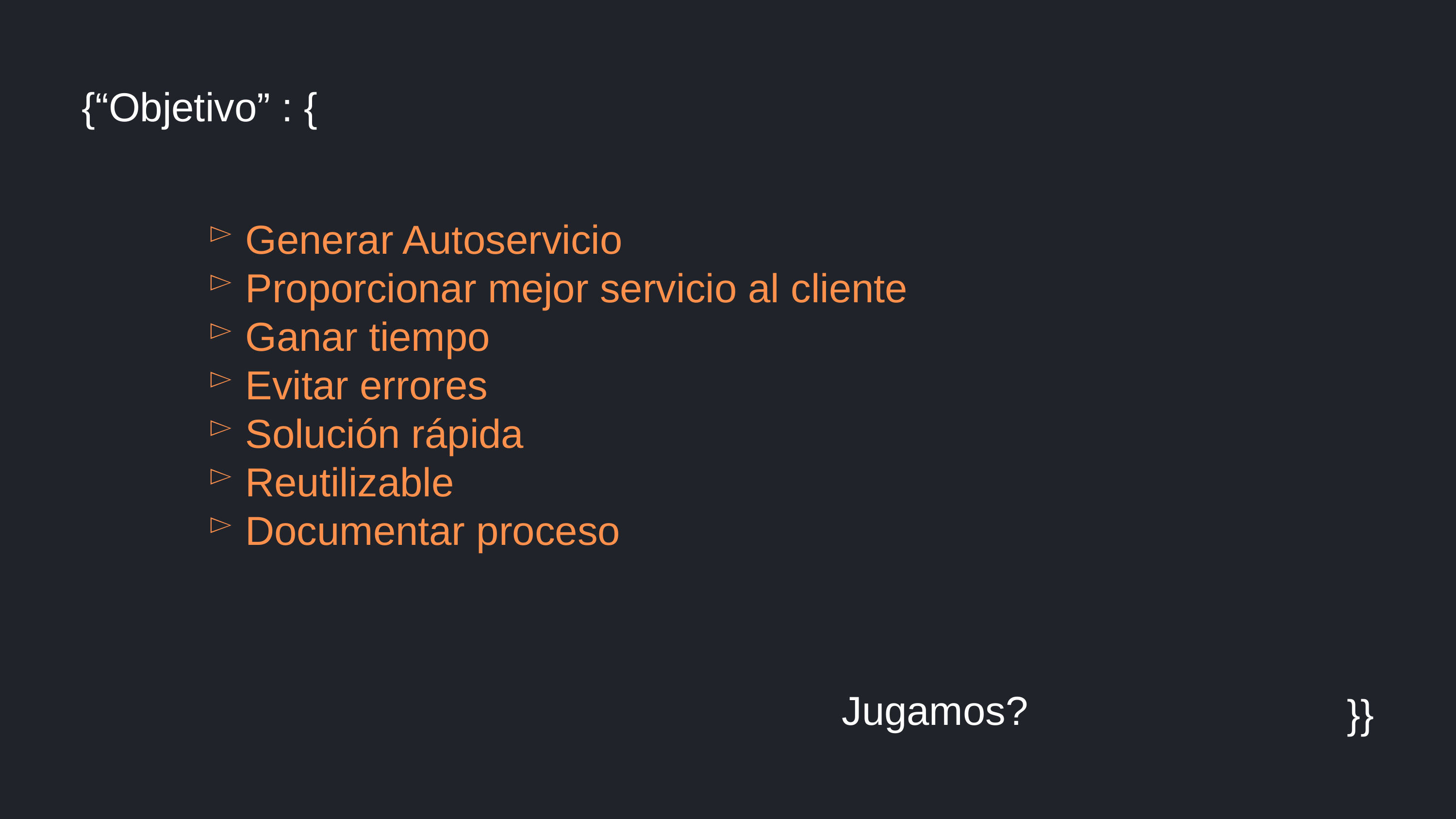

{“Objetivo” : {
 Generar Autoservicio
 Proporcionar mejor servicio al cliente
 Ganar tiempo
 Evitar errores
 Solución rápida
 Reutilizable
 Documentar proceso
Jugamos?
}}